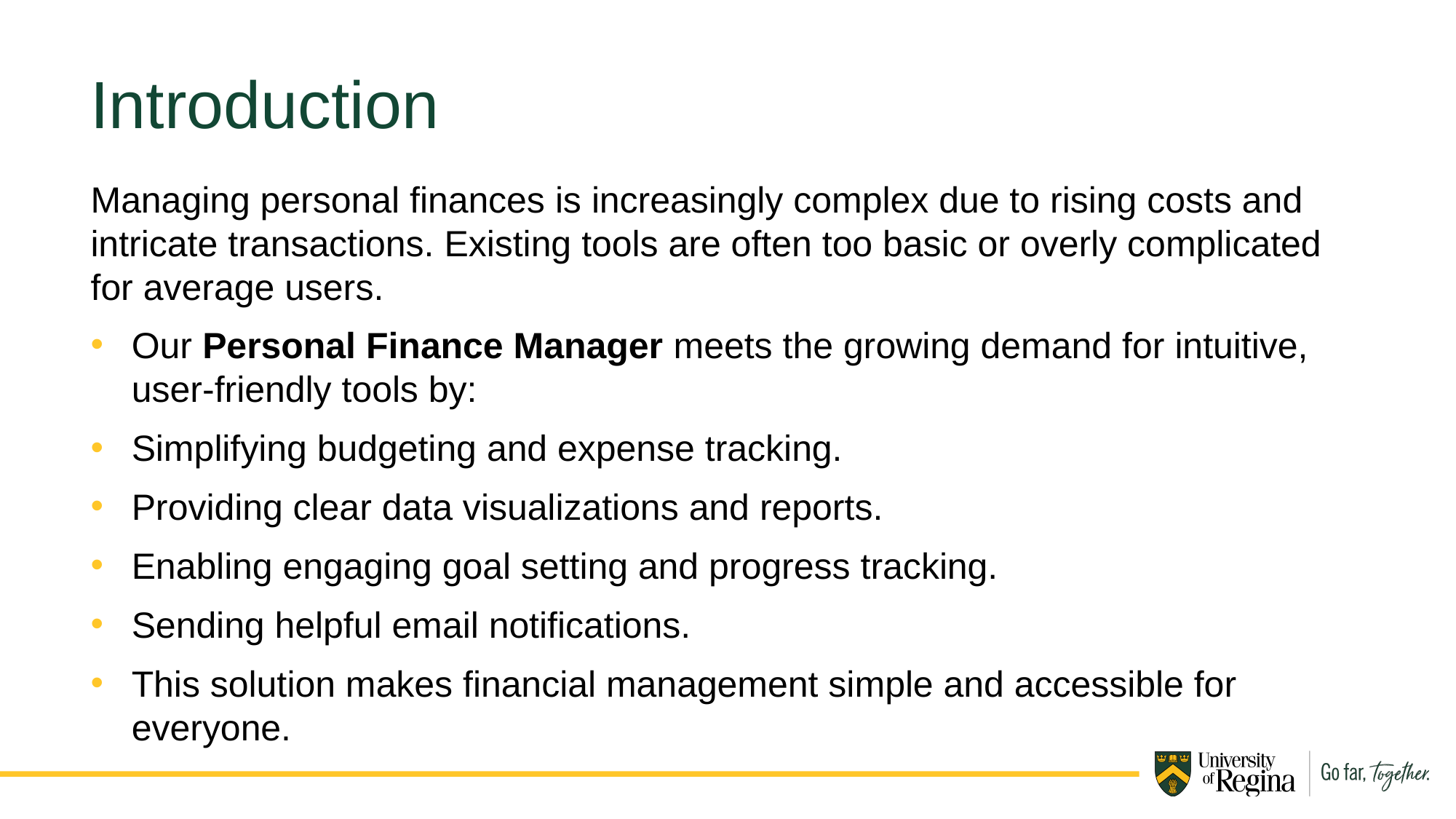

Introduction
Managing personal finances is increasingly complex due to rising costs and intricate transactions. Existing tools are often too basic or overly complicated for average users.
Our Personal Finance Manager meets the growing demand for intuitive, user-friendly tools by:
Simplifying budgeting and expense tracking.
Providing clear data visualizations and reports.
Enabling engaging goal setting and progress tracking.
Sending helpful email notifications.
This solution makes financial management simple and accessible for everyone.